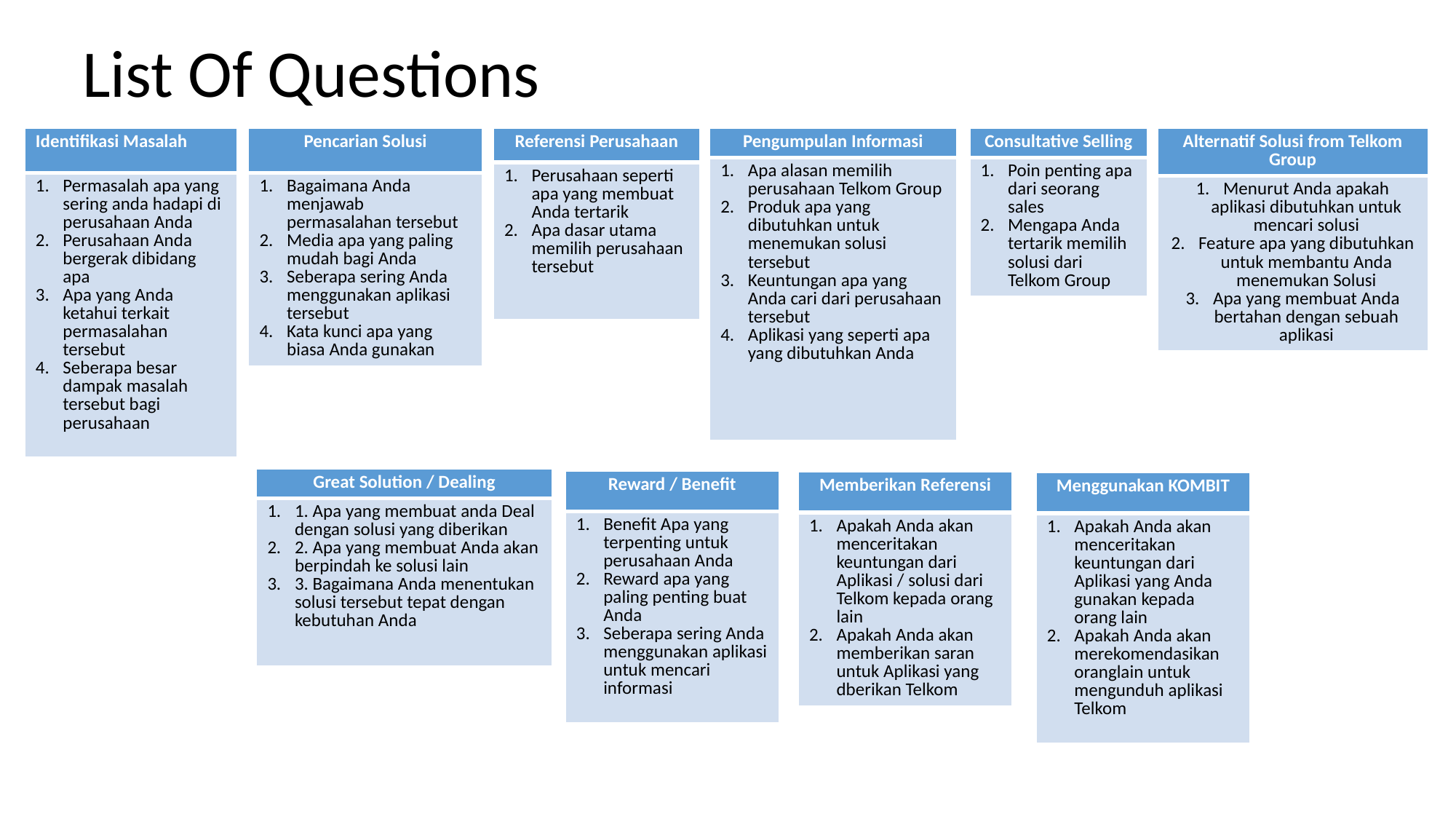

# List Of Questions
| Identifikasi Masalah |
| --- |
| Permasalah apa yang sering anda hadapi di perusahaan Anda Perusahaan Anda bergerak dibidang apa Apa yang Anda ketahui terkait permasalahan tersebut Seberapa besar dampak masalah tersebut bagi perusahaan |
| Pencarian Solusi |
| --- |
| Bagaimana Anda menjawab permasalahan tersebut Media apa yang paling mudah bagi Anda Seberapa sering Anda menggunakan aplikasi tersebut Kata kunci apa yang biasa Anda gunakan |
| Referensi Perusahaan |
| --- |
| Perusahaan seperti apa yang membuat Anda tertarik Apa dasar utama memilih perusahaan tersebut |
| Pengumpulan Informasi |
| --- |
| Apa alasan memilih perusahaan Telkom Group Produk apa yang dibutuhkan untuk menemukan solusi tersebut Keuntungan apa yang Anda cari dari perusahaan tersebut Aplikasi yang seperti apa yang dibutuhkan Anda |
| Consultative Selling |
| --- |
| Poin penting apa dari seorang sales Mengapa Anda tertarik memilih solusi dari Telkom Group |
| Alternatif Solusi from Telkom Group |
| --- |
| Menurut Anda apakah aplikasi dibutuhkan untuk mencari solusi Feature apa yang dibutuhkan untuk membantu Anda menemukan Solusi Apa yang membuat Anda bertahan dengan sebuah aplikasi |
| Great Solution / Dealing |
| --- |
| 1. Apa yang membuat anda Deal dengan solusi yang diberikan 2. Apa yang membuat Anda akan berpindah ke solusi lain 3. Bagaimana Anda menentukan solusi tersebut tepat dengan kebutuhan Anda |
| Reward / Benefit |
| --- |
| Benefit Apa yang terpenting untuk perusahaan Anda Reward apa yang paling penting buat Anda Seberapa sering Anda menggunakan aplikasi untuk mencari informasi |
| Memberikan Referensi |
| --- |
| Apakah Anda akan menceritakan keuntungan dari Aplikasi / solusi dari Telkom kepada orang lain Apakah Anda akan memberikan saran untuk Aplikasi yang dberikan Telkom |
| Menggunakan KOMBIT |
| --- |
| Apakah Anda akan menceritakan keuntungan dari Aplikasi yang Anda gunakan kepada orang lain Apakah Anda akan merekomendasikan oranglain untuk mengunduh aplikasi Telkom |